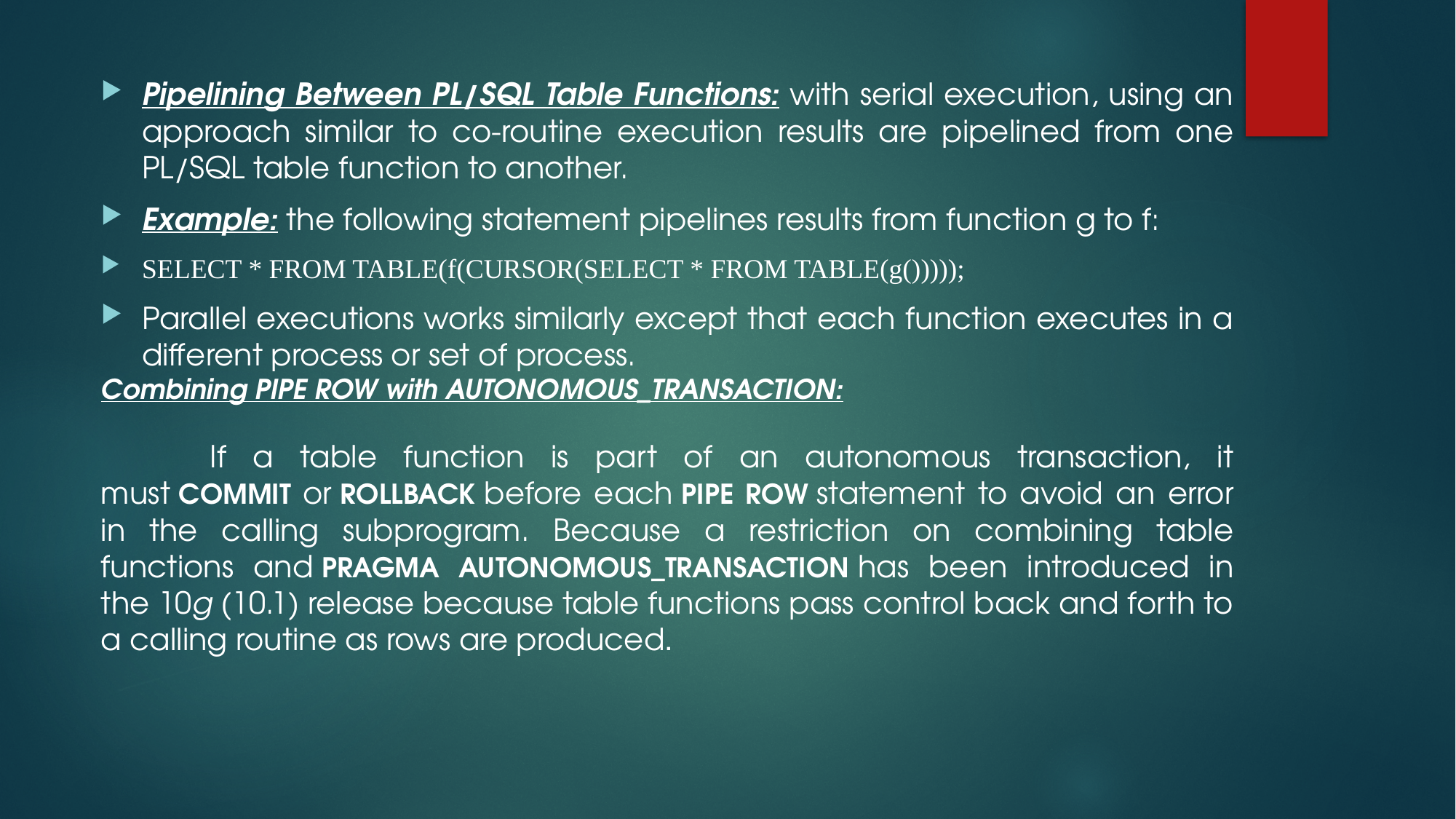

Pipelining Between PL/SQL Table Functions: with serial execution, using an approach similar to co-routine execution results are pipelined from one PL/SQL table function to another.
Example: the following statement pipelines results from function g to f:
SELECT * FROM TABLE(f(CURSOR(SELECT * FROM TABLE(g()))));
Parallel executions works similarly except that each function executes in a different process or set of process.
Combining PIPE ROW with AUTONOMOUS_TRANSACTION:

	If a table function is part of an autonomous transaction, it must COMMIT or ROLLBACK before each PIPE ROW statement to avoid an error in the calling subprogram. Because a restriction on combining table functions and PRAGMA AUTONOMOUS_TRANSACTION has been introduced in the 10g (10.1) release because table functions pass control back and forth to a calling routine as rows are produced.